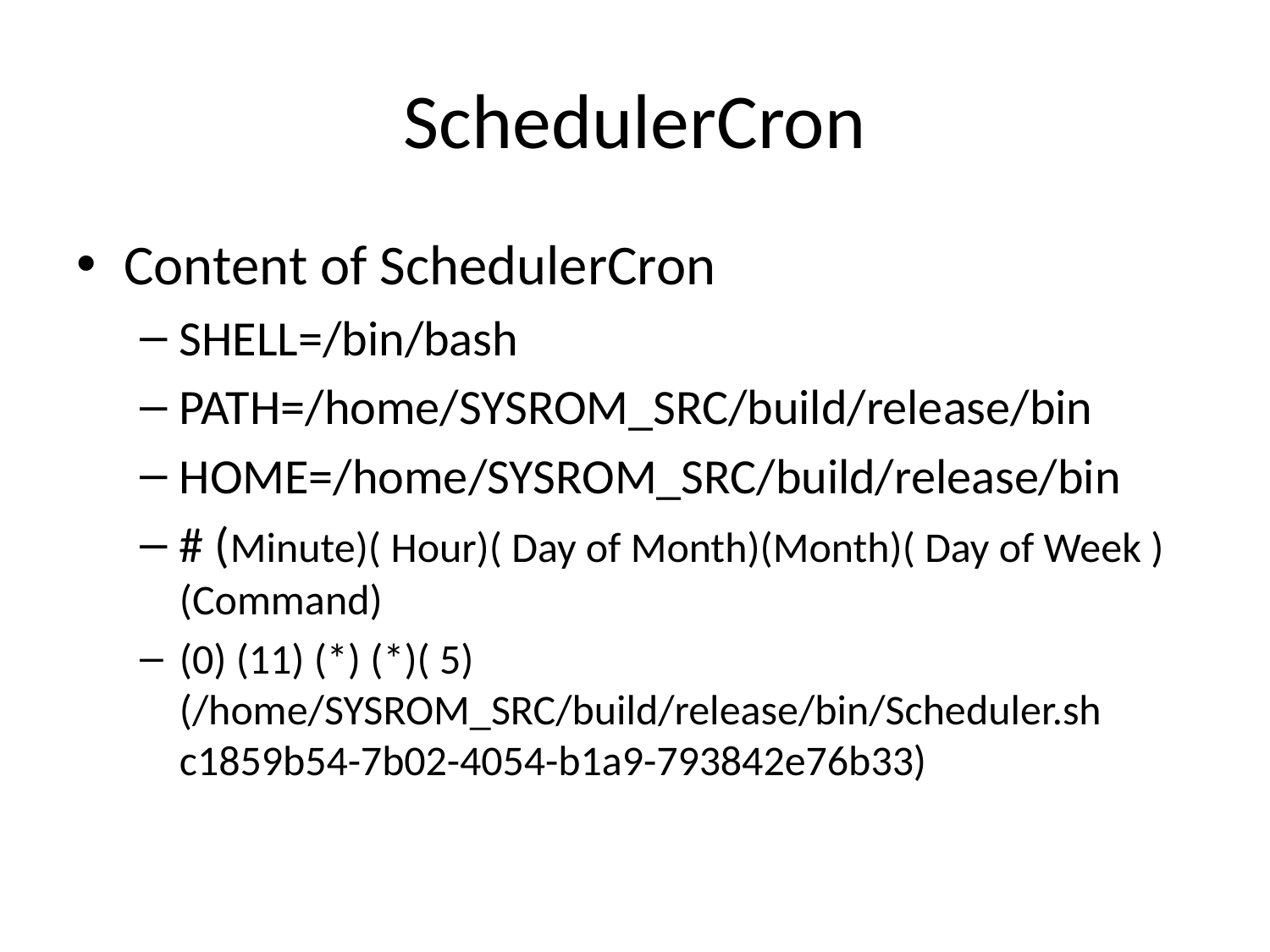

# SchedulerCron
Content of SchedulerCron
SHELL=/bin/bash
PATH=/home/SYSROM_SRC/build/release/bin
HOME=/home/SYSROM_SRC/build/release/bin
# (Minute)( Hour)( Day of Month)(Month)( Day of Week )(Command)
(0) (11) (*) (*)( 5) (/home/SYSROM_SRC/build/release/bin/Scheduler.sh c1859b54-7b02-4054-b1a9-793842e76b33)